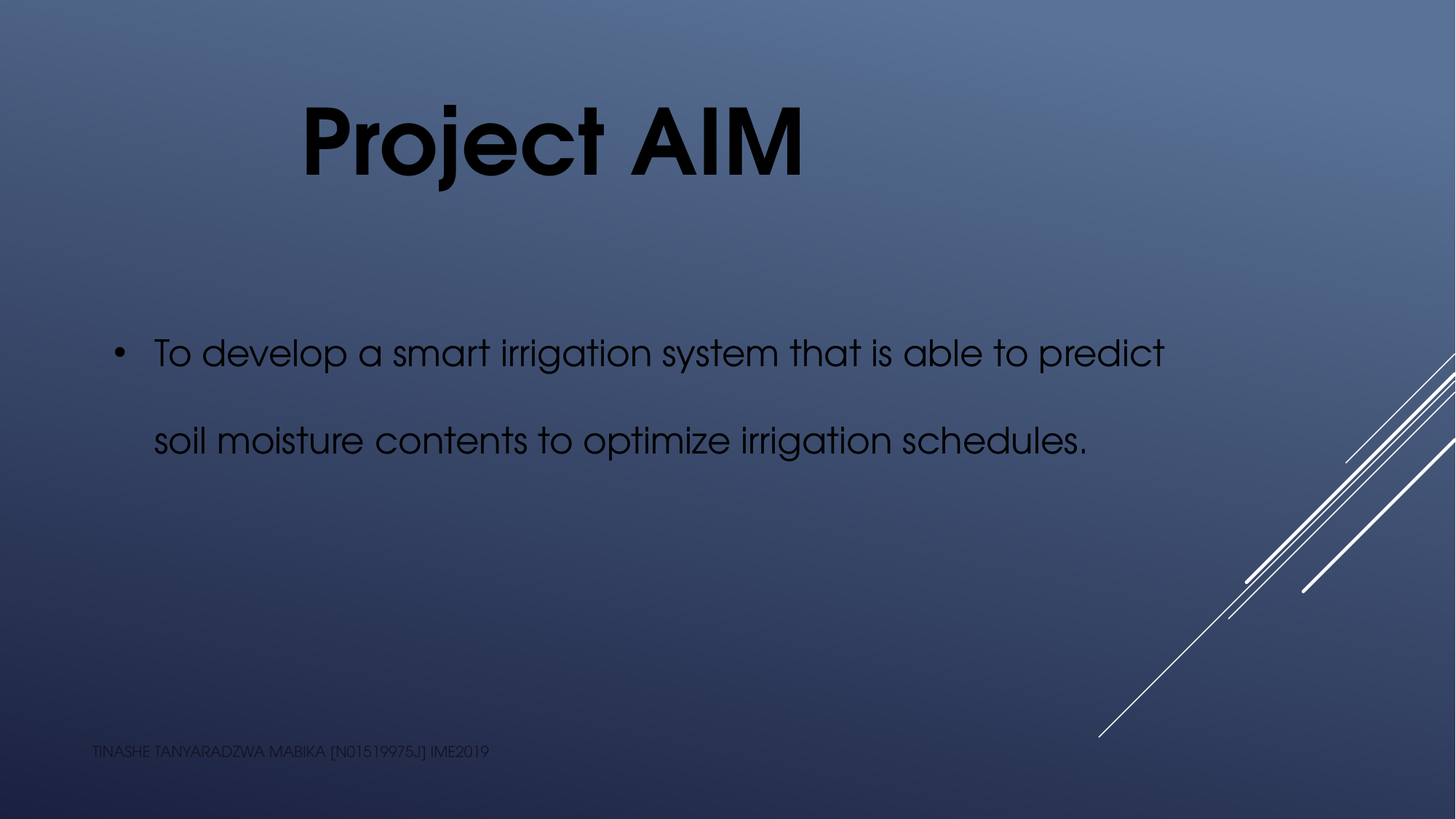

Project AIM
To develop a smart irrigation system that is able to predict soil moisture contents to optimize irrigation schedules.
TINASHE TANYARADZWA MABIKA [N01519975J] IME2019